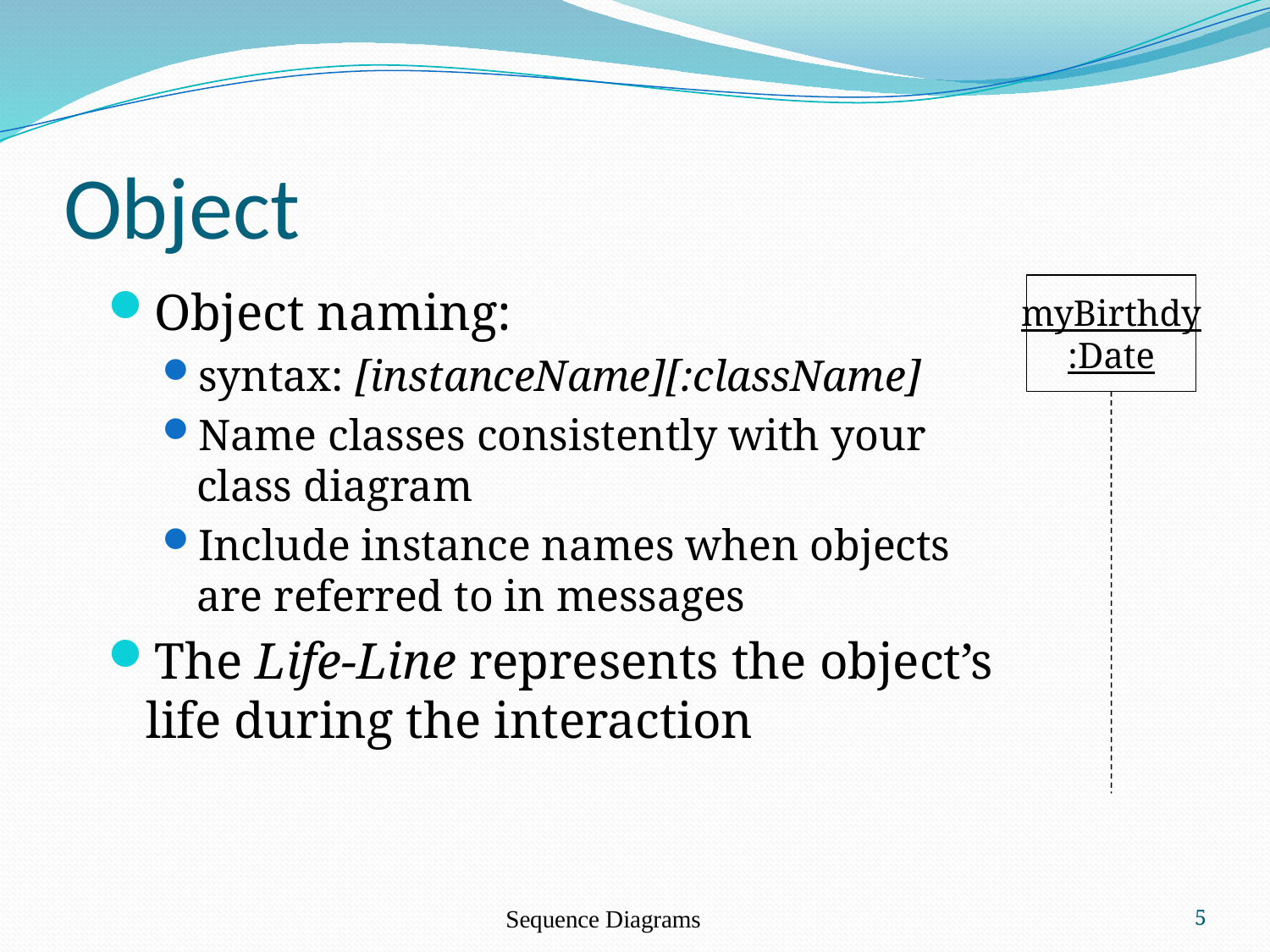

# Object
Object naming:
syntax: [instanceName][:className]
Name classes consistently with your class diagram
Include instance names when objects are referred to in messages
The Life-Line represents the object’s life during the interaction
myBirthdy
:Date

Sequence Diagrams
5